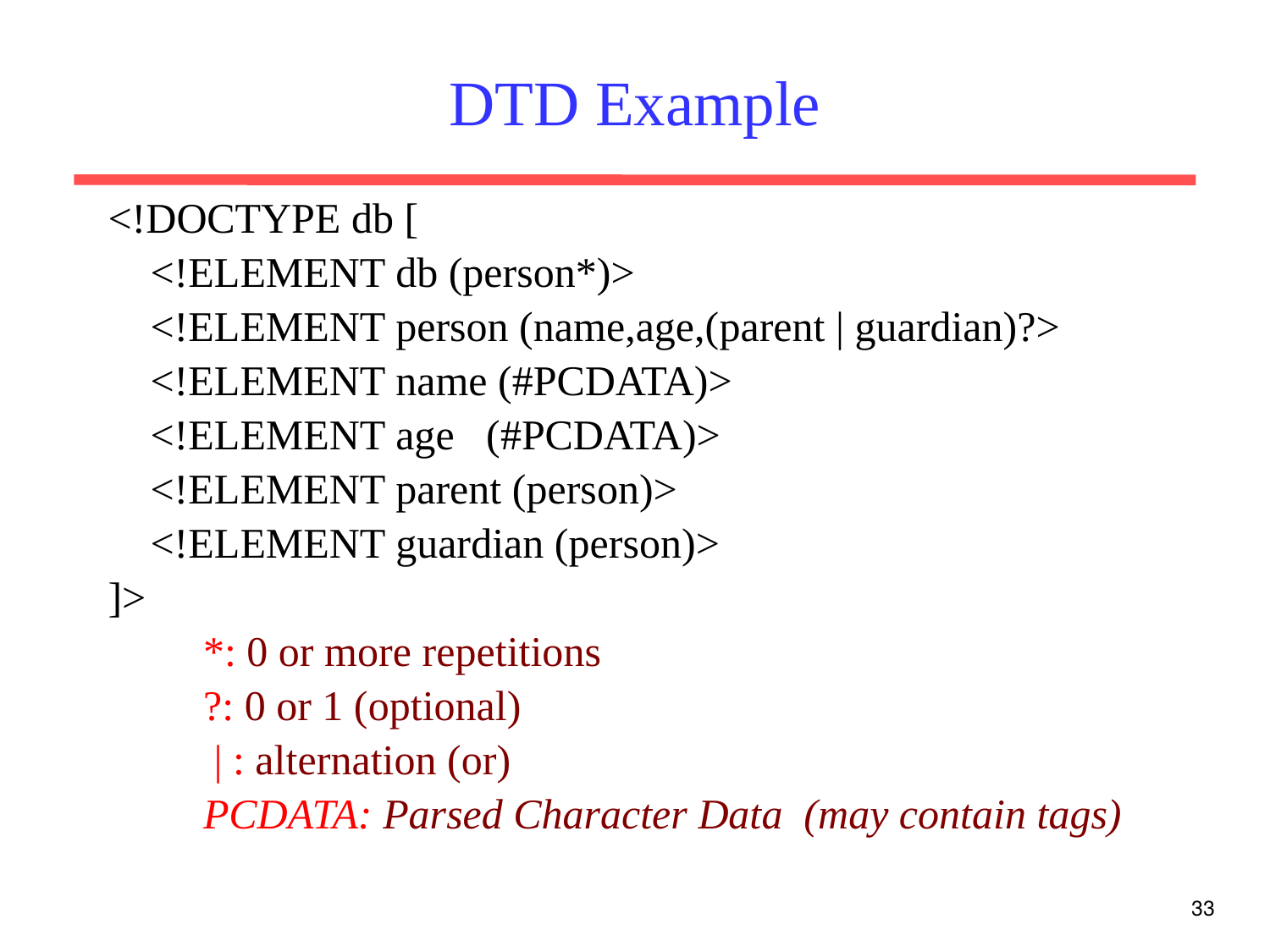

# DTD Example
<!DOCTYPE db [
    <!ELEMENT db (person*)>
    <!ELEMENT person (name,age,(parent | guardian)?>
    <!ELEMENT name (#PCDATA)>
    <!ELEMENT age   (#PCDATA)>
    <!ELEMENT parent (person)>
    <!ELEMENT guardian (person)>
]>
         *: 0 or more repetitions
         ?: 0 or 1 (optional)
          | : alternation (or)
         PCDATA: Parsed Character Data  (may contain tags)
33